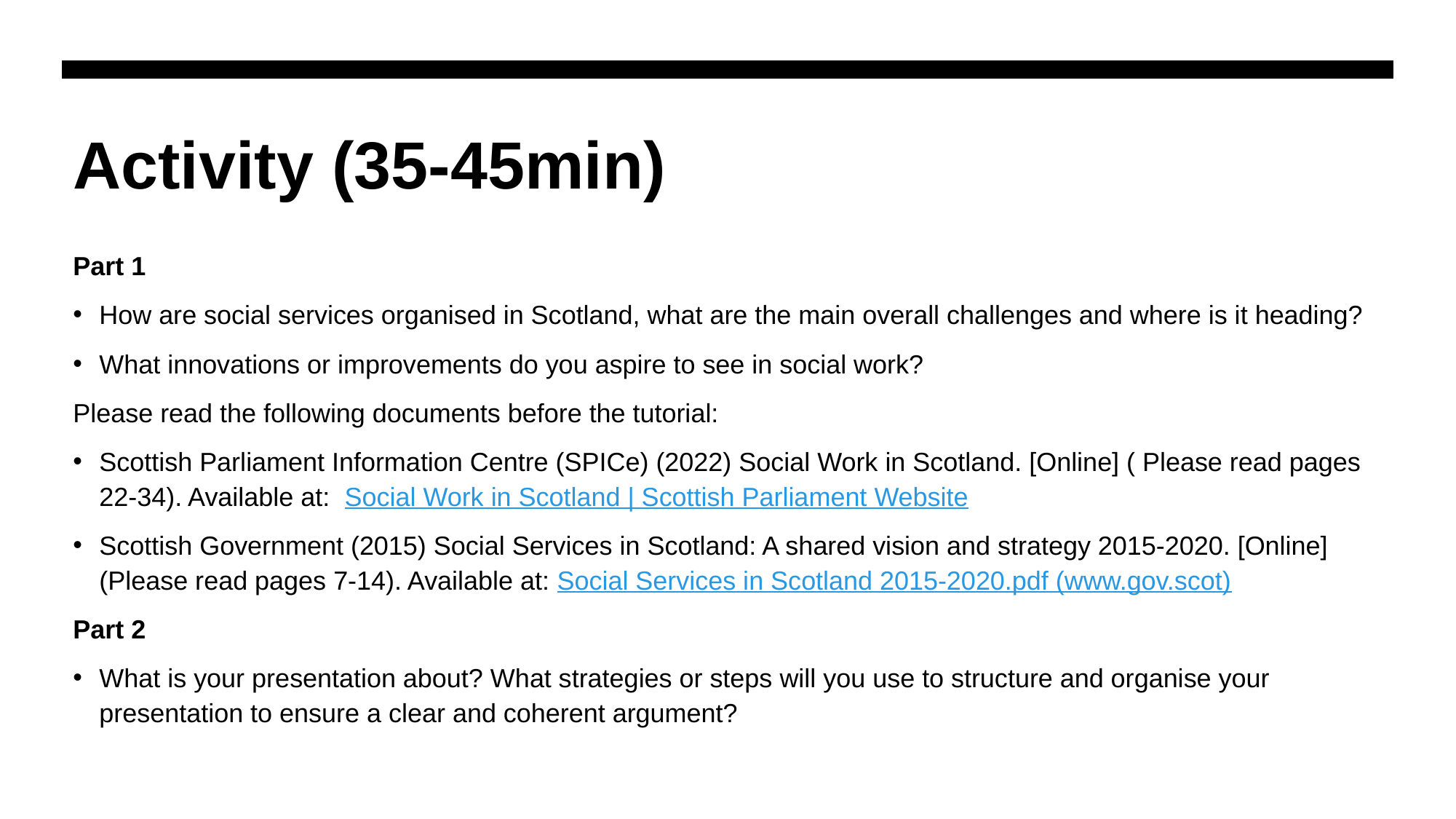

# Activity (35-45min)
Part 1
How are social services organised in Scotland, what are the main overall challenges and where is it heading?
What innovations or improvements do you aspire to see in social work?
Please read the following documents before the tutorial:
Scottish Parliament Information Centre (SPICe) (2022) Social Work in Scotland. [Online] ( Please read pages 22-34). Available at:  Social Work in Scotland | Scottish Parliament Website
Scottish Government (2015) Social Services in Scotland: A shared vision and strategy 2015-2020. [Online] (Please read pages 7-14). Available at: Social Services in Scotland 2015-2020.pdf (www.gov.scot)
Part 2
What is your presentation about? What strategies or steps will you use to structure and organise your presentation to ensure a clear and coherent argument?